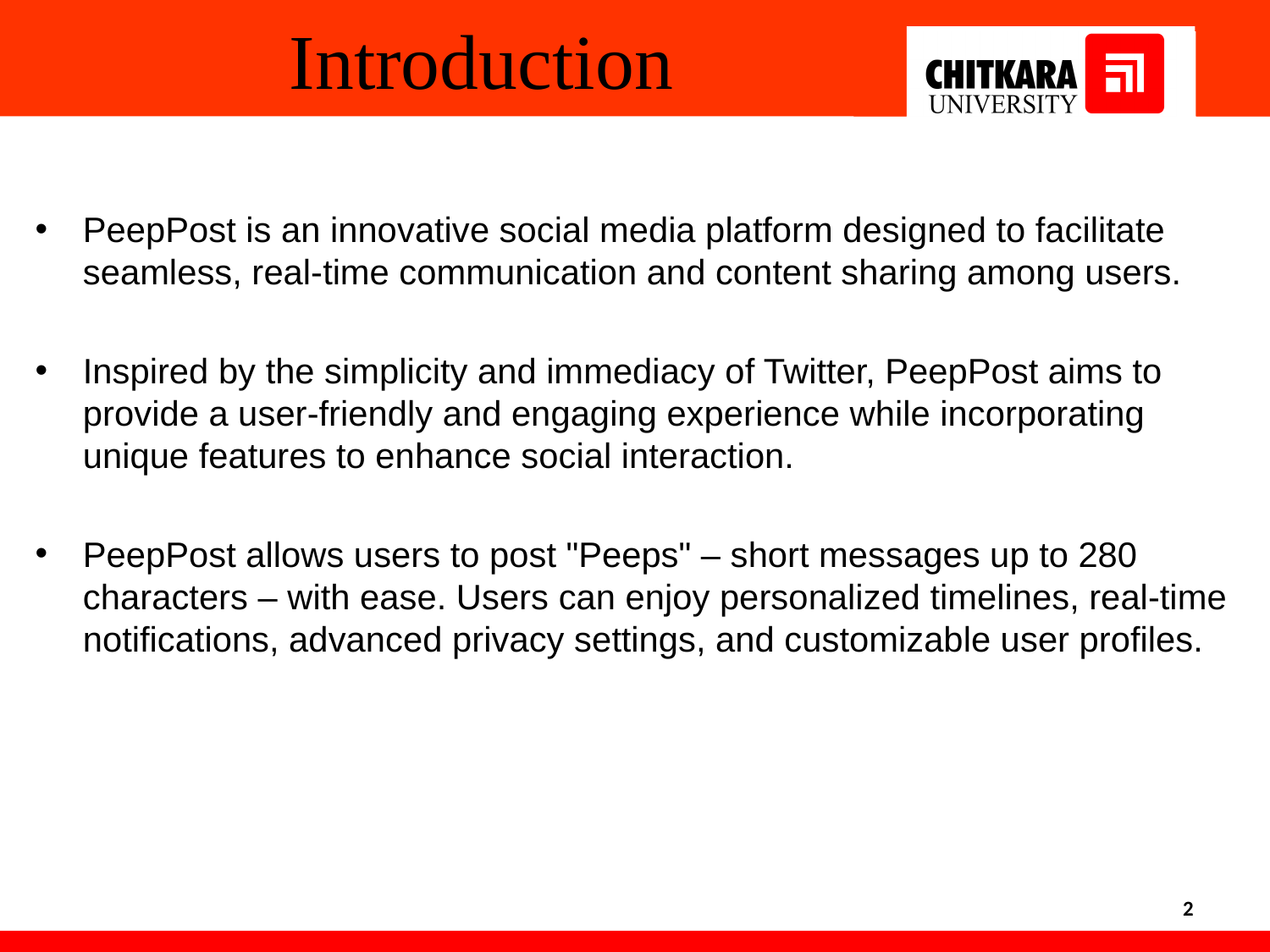

Introduction

PeepPost is an innovative social media platform designed to facilitate seamless, real-time communication and content sharing among users.

Inspired by the simplicity and immediacy of Twitter, PeepPost aims to provide a user-friendly and engaging experience while incorporating unique features to enhance social interaction.

PeepPost allows users to post "Peeps" – short messages up to 280 characters – with ease. Users can enjoy personalized timelines, real-time notifications, advanced privacy settings, and customizable user profiles.

2